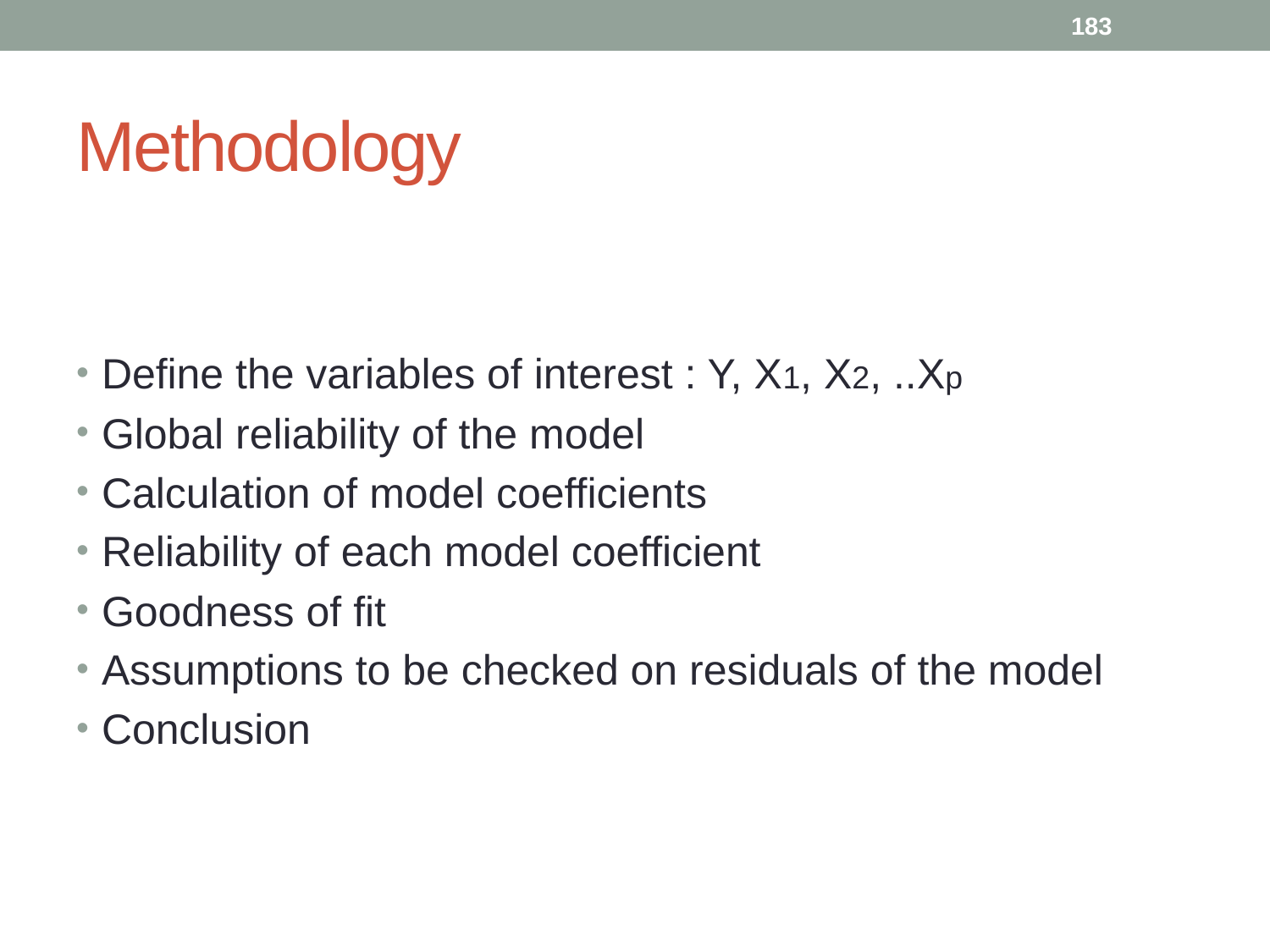

183
# Methodology

Define the variables of interest : Y, X1, X2, ..Xp
Global reliability of the model
Calculation of model coefficients
Reliability of each model coefficient
Goodness of fit
Assumptions to be checked on residuals of the model
Conclusion